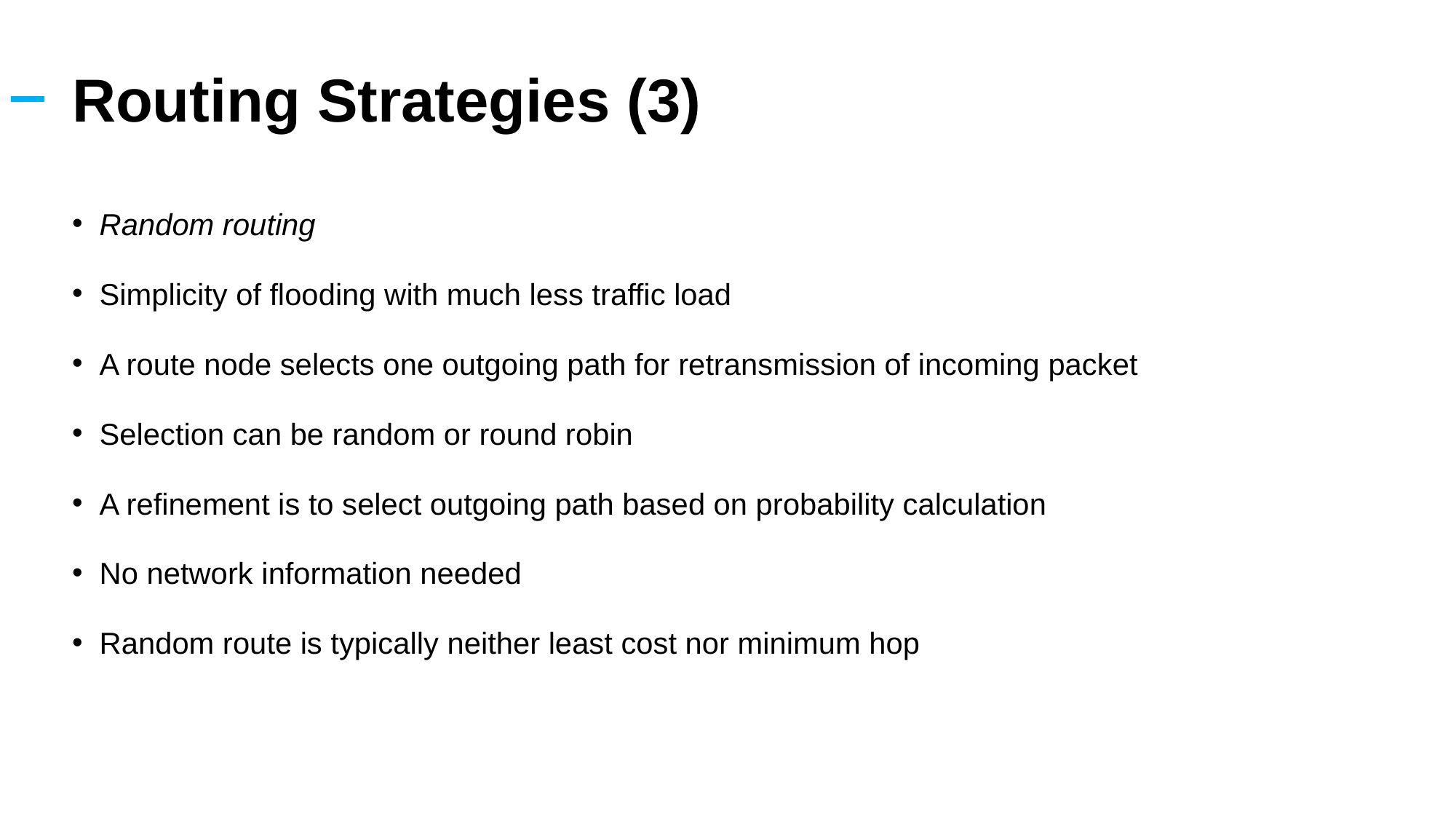

# Routing Strategies (3)

Random routing
Simplicity of flooding with much less traffic load
A route node selects one outgoing path for retransmission of incoming packet
Selection can be random or round robin
A refinement is to select outgoing path based on probability calculation
No network information needed
Random route is typically neither least cost nor minimum hop